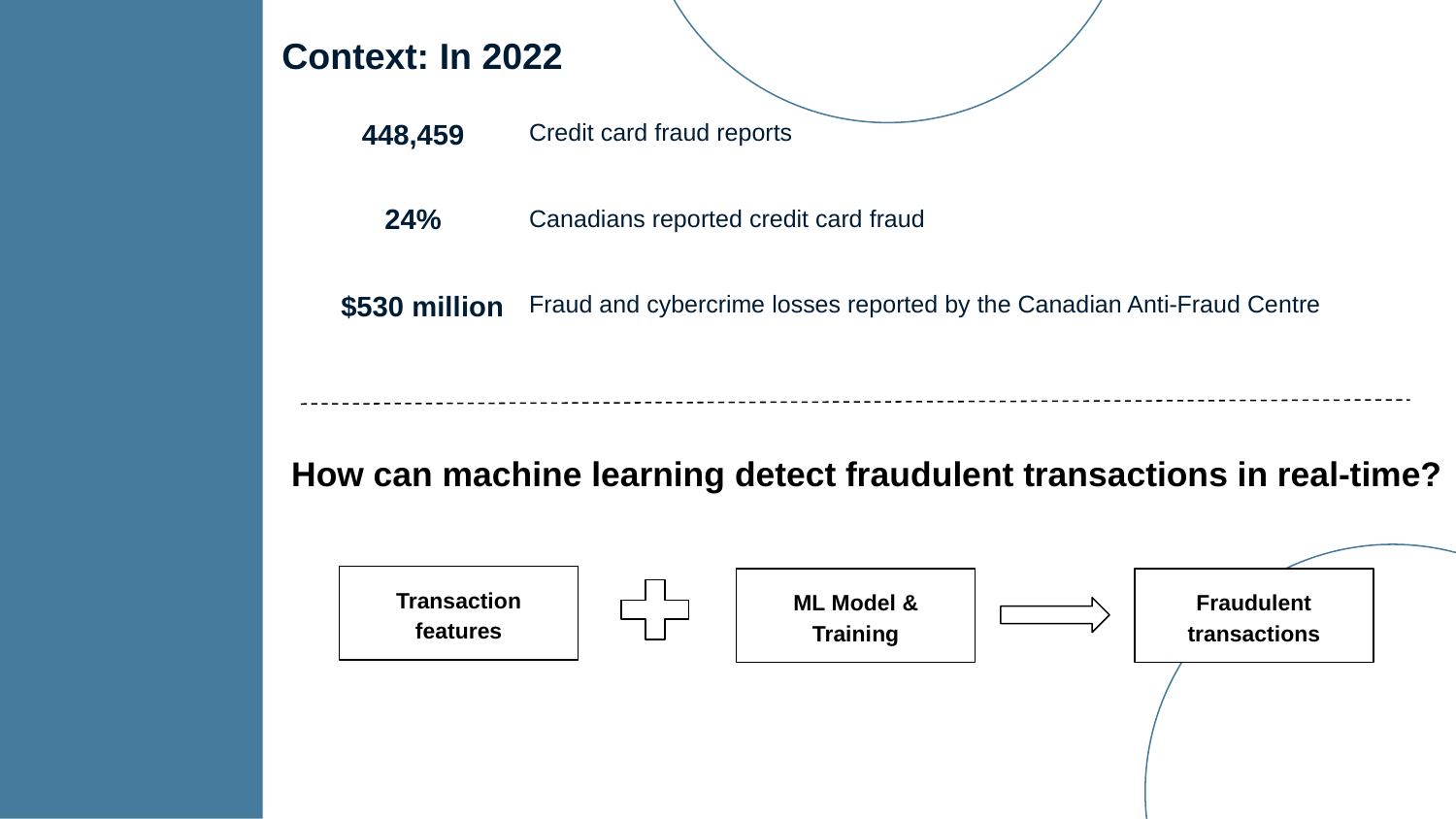

Context: In 2022
448,459
Credit card fraud reports
24%
Canadians reported credit card fraud
$530 million
Fraud and cybercrime losses reported by the Canadian Anti-Fraud Centre
How can machine learning detect fraudulent transactions in real-time?
Transaction features
ML Model & Training
Fraudulent transactions